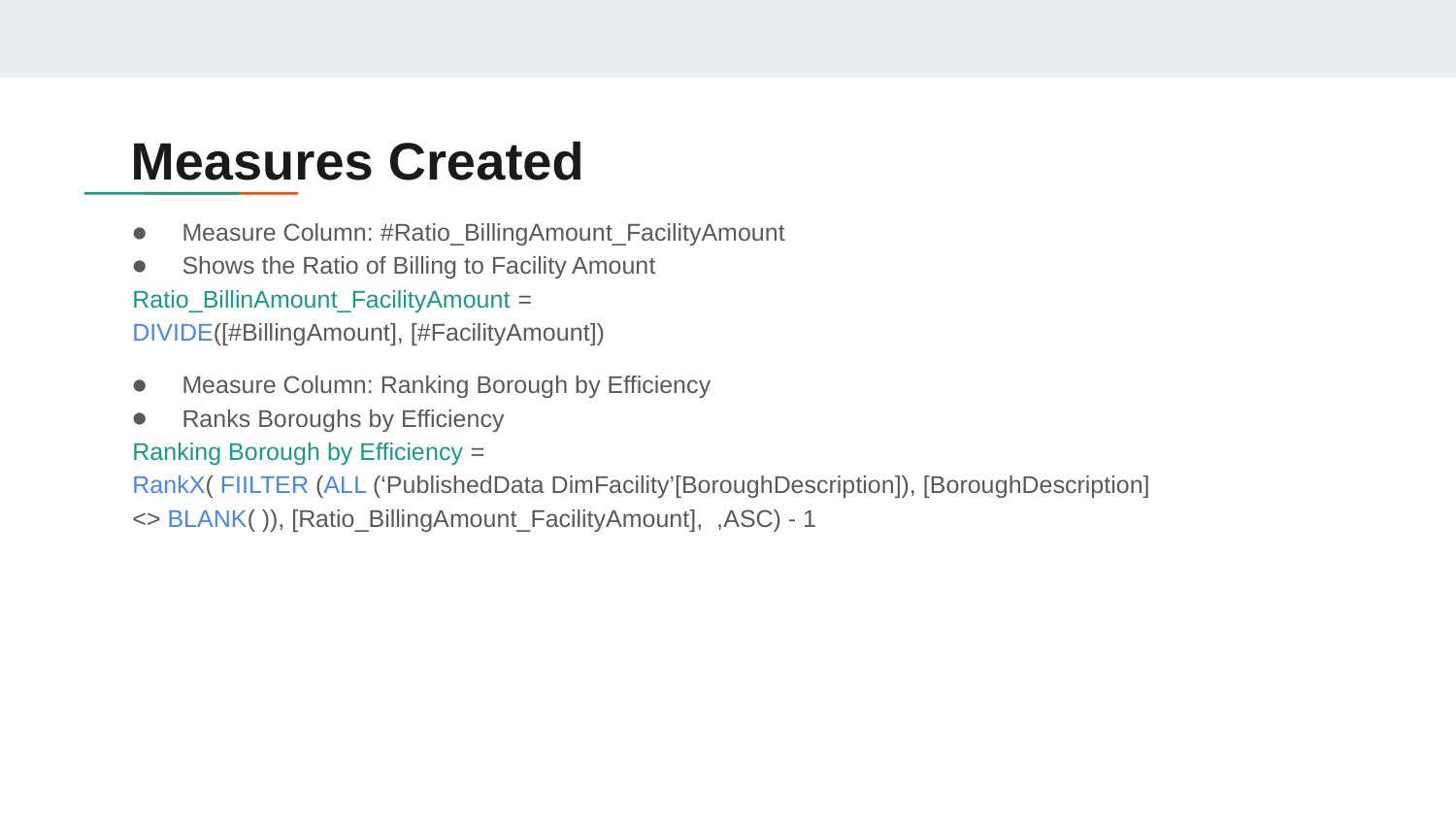

# Measures Created
Measure Column: #Ratio_BillingAmount_FacilityAmount
Shows the Ratio of Billing to Facility Amount
Ratio_BillinAmount_FacilityAmount =
DIVIDE([#BillingAmount], [#FacilityAmount])

Measure Column: Ranking Borough by Efficiency
Ranks Boroughs by Efficiency
Ranking Borough by Efficiency =
RankX( FIILTER (ALL (‘PublishedData DimFacility’[BoroughDescription]), [BoroughDescription] <> BLANK( )), [Ratio_BillingAmount_FacilityAmount],  ,ASC) - 1